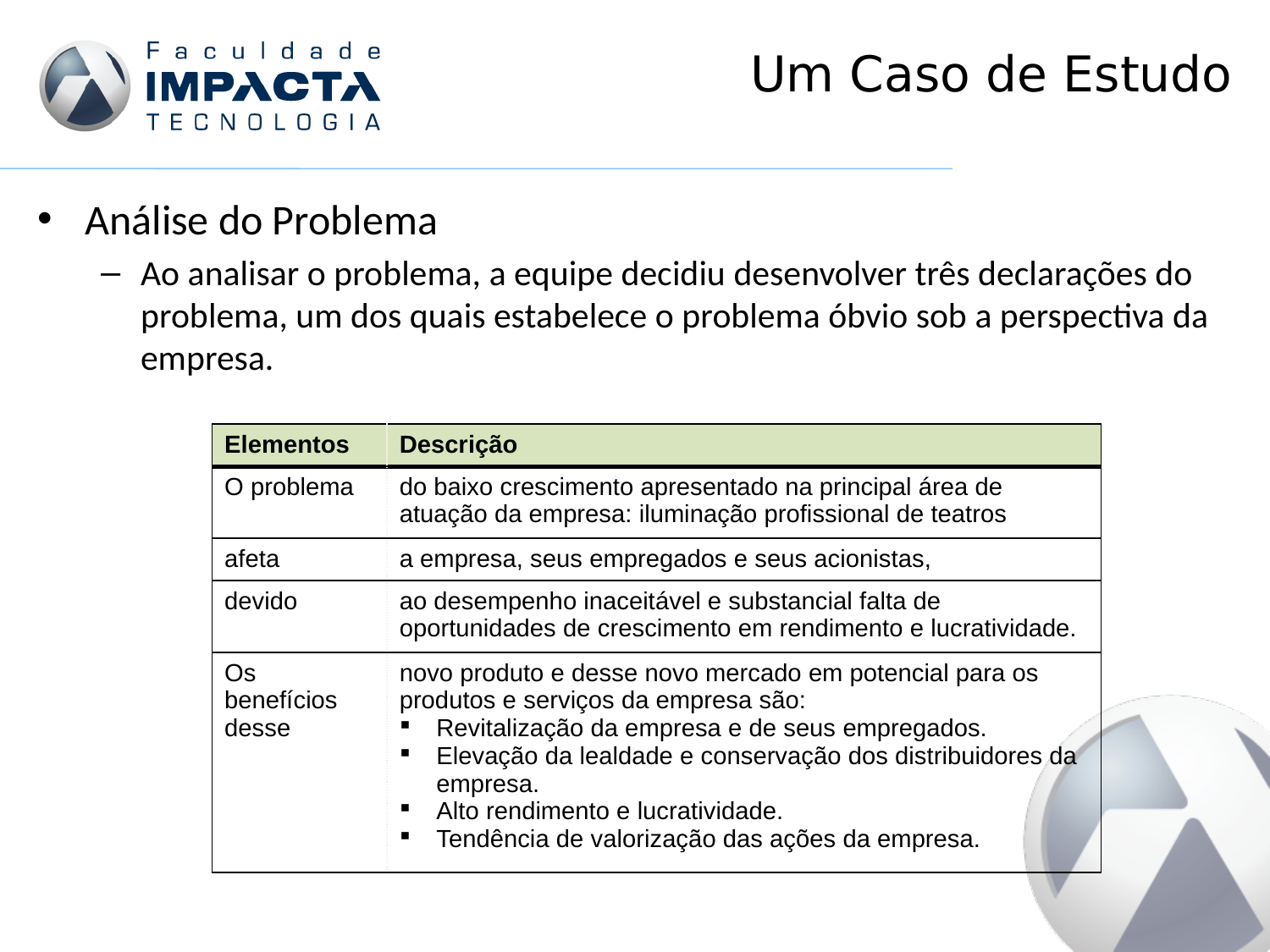

# Um Caso de Estudo
Análise do Problema
Ao analisar o problema, a equipe decidiu desenvolver três declarações do problema, um dos quais estabelece o problema óbvio sob a perspectiva da empresa.
| Elementos | Descrição |
| --- | --- |
| O problema | do baixo crescimento apresentado na principal área de atuação da empresa: iluminação profissional de teatros |
| afeta | a empresa, seus empregados e seus acionistas, |
| devido | ao desempenho inaceitável e substancial falta de oportunidades de crescimento em rendimento e lucratividade. |
| Os benefícios desse | novo produto e desse novo mercado em potencial para os produtos e serviços da empresa são: Revitalização da empresa e de seus empregados. Elevação da lealdade e conservação dos distribuidores da empresa. Alto rendimento e lucratividade. Tendência de valorização das ações da empresa. |